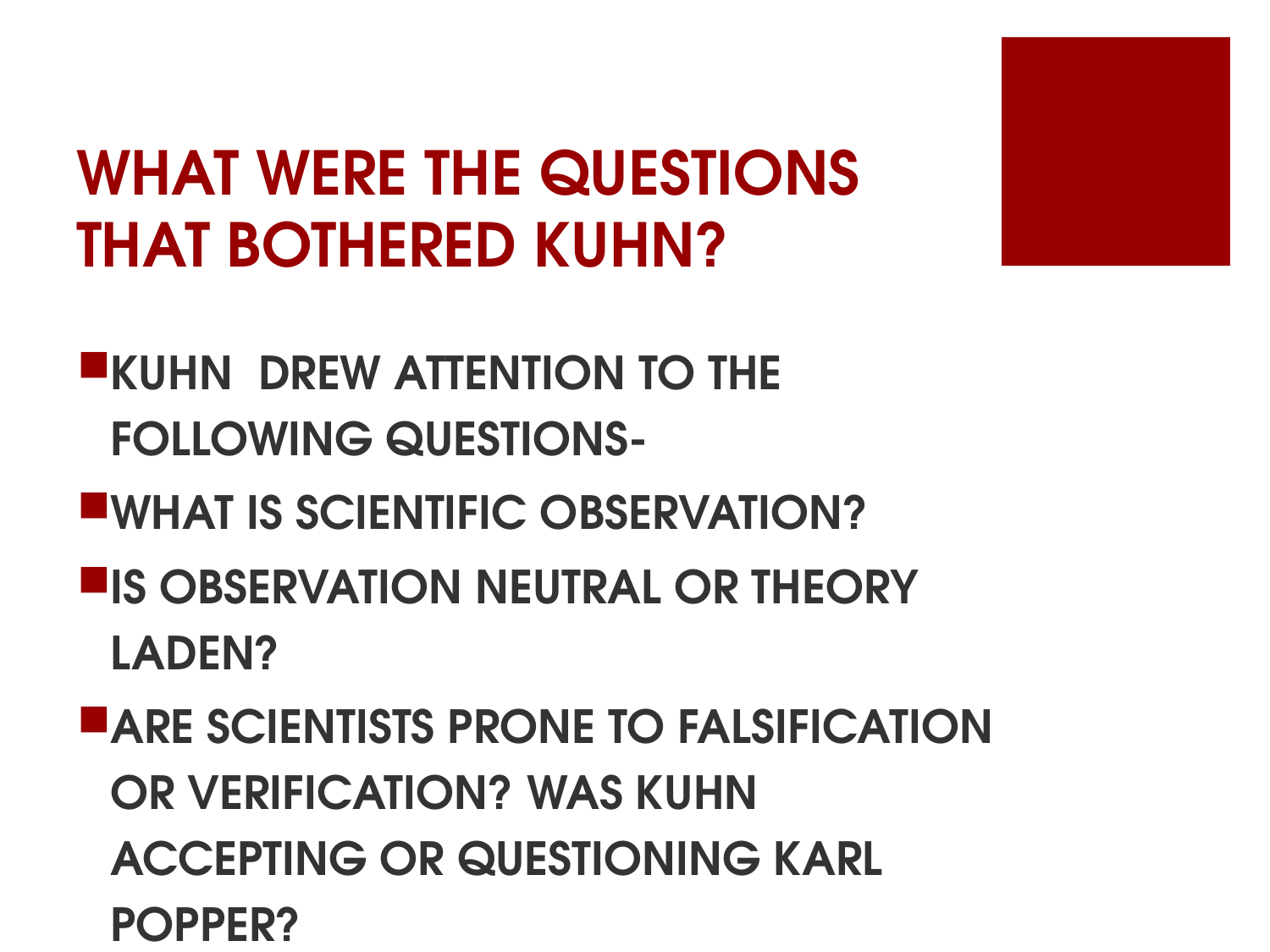

# WHAT WERE THE QUESTIONS THAT BOTHERED KUHN?

KUHN  DREW ATTENTION TO THE FOLLOWING QUESTIONS-
WHAT IS SCIENTIFIC OBSERVATION?
IS OBSERVATION NEUTRAL OR THEORY LADEN?
ARE SCIENTISTS PRONE TO FALSIFICATION OR VERIFICATION? WAS KUHN ACCEPTING OR QUESTIONING KARL POPPER?